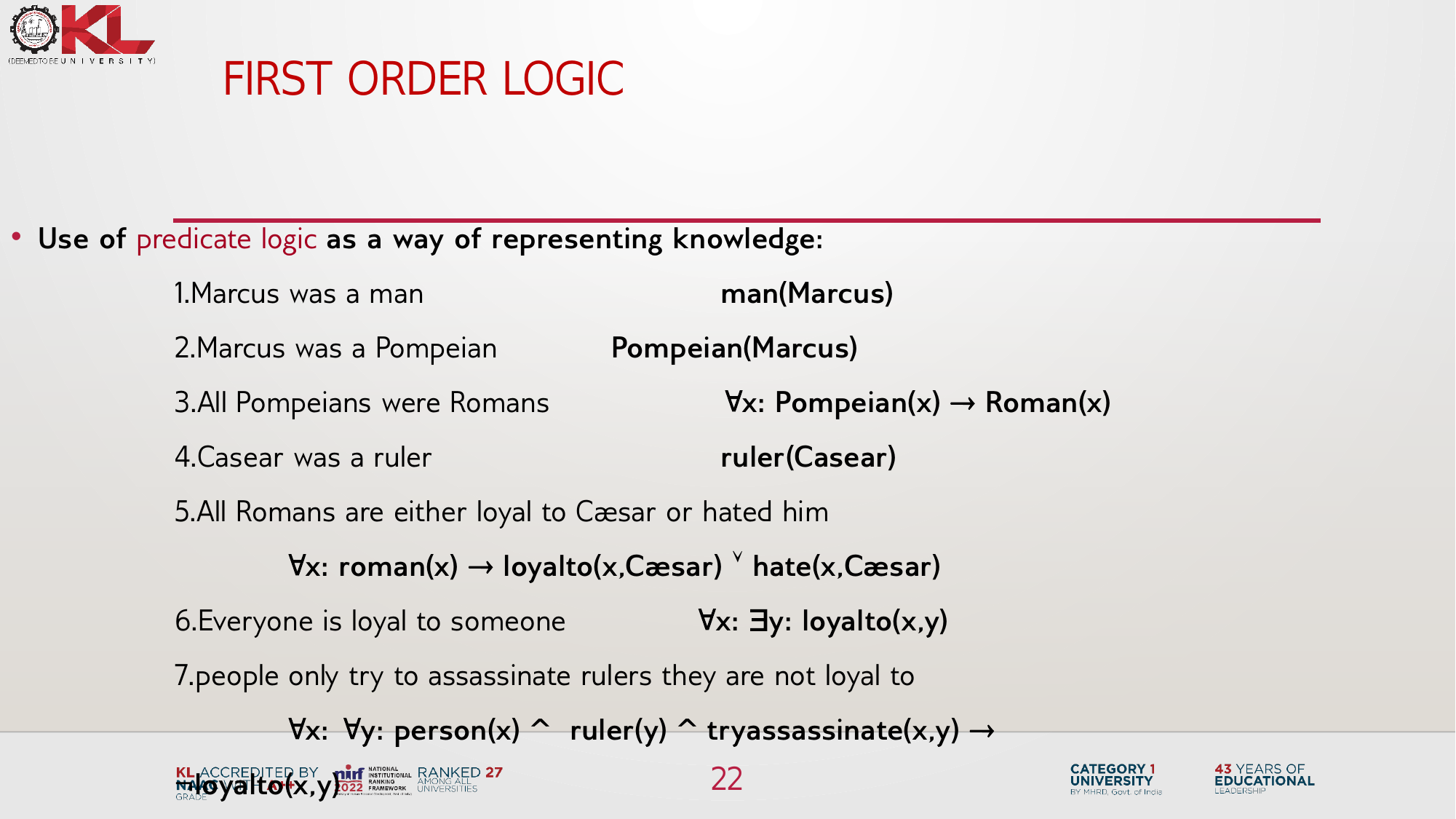

# First Order Logic
Use of predicate logic as a way of representing knowledge:
1.Marcus was a man			man(Marcus)
2.Marcus was a Pompeian		Pompeian(Marcus)
3.All Pompeians were Romans	            ∀x: Pompeian(x) → Roman(x)
4.Casear was a ruler			ruler(Casear)
5.All Romans are either loyal to Caesar or hated him
	∀x: roman(x) → loyalto(x,Caesar) ∨ hate(x,Caesar)
6.Everyone is loyal to someone              ∀x: ∃y: loyalto(x,y)
7.people only try to assassinate rulers they are not loyal to
	∀x: ∀y: person(x) ^  ruler(y) ^ tryassassinate(x,y) → ¬loyalto(x,y)
8.Marcus tried to assassinate Caesar         tryassassinate(Marcus,Caesar)
22